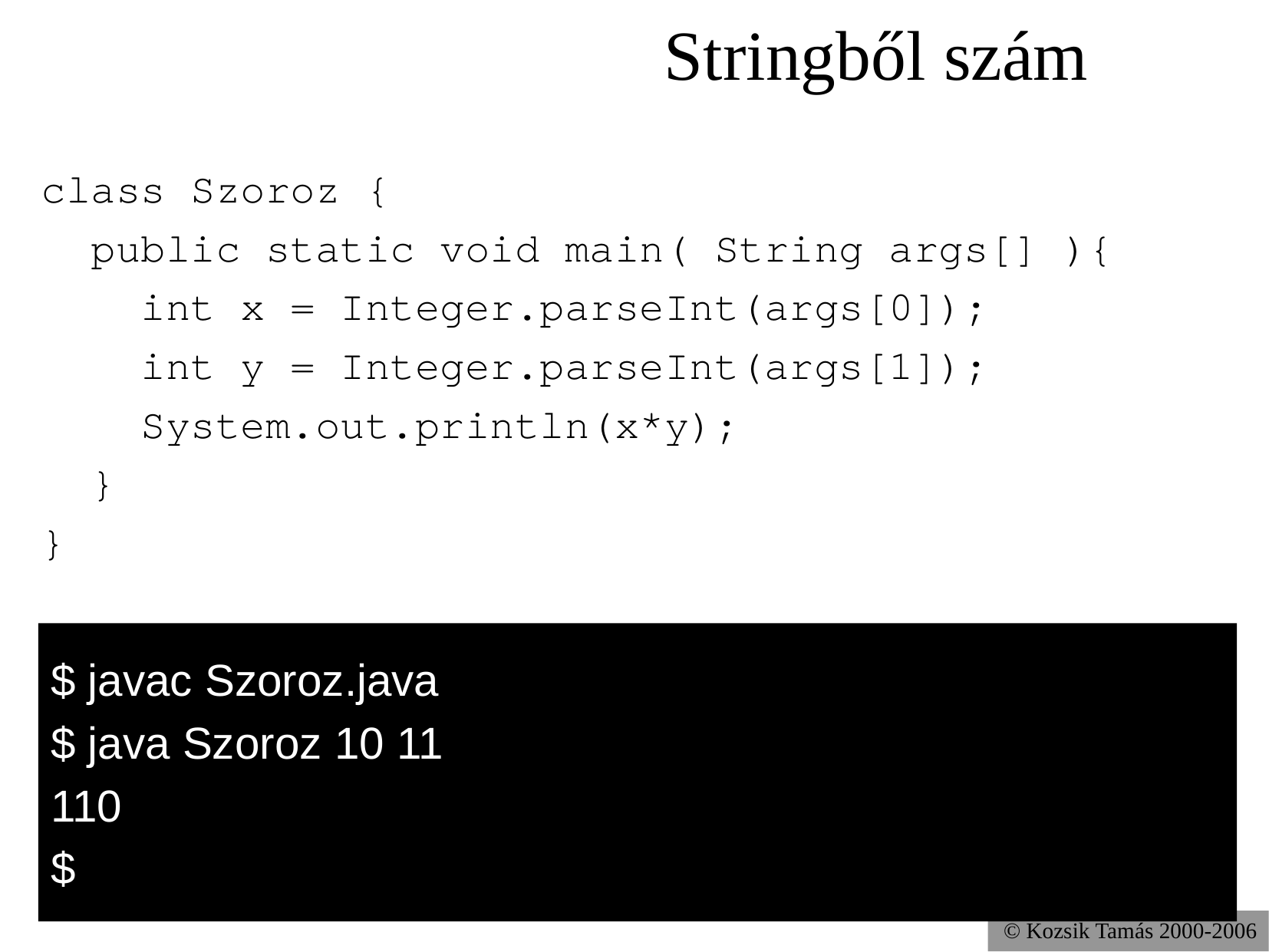

Stringből szám
class Szoroz {
  public static void main( String args[] ){
    int x = Integer.parseInt(args[0]);
    int y = Integer.parseInt(args[1]);
    System.out.println(x*y);
  }
}

 $ javac Szoroz.java
 $ java Szoroz 10 11
 110
 $

© Kozsik Tamás 2000-2006